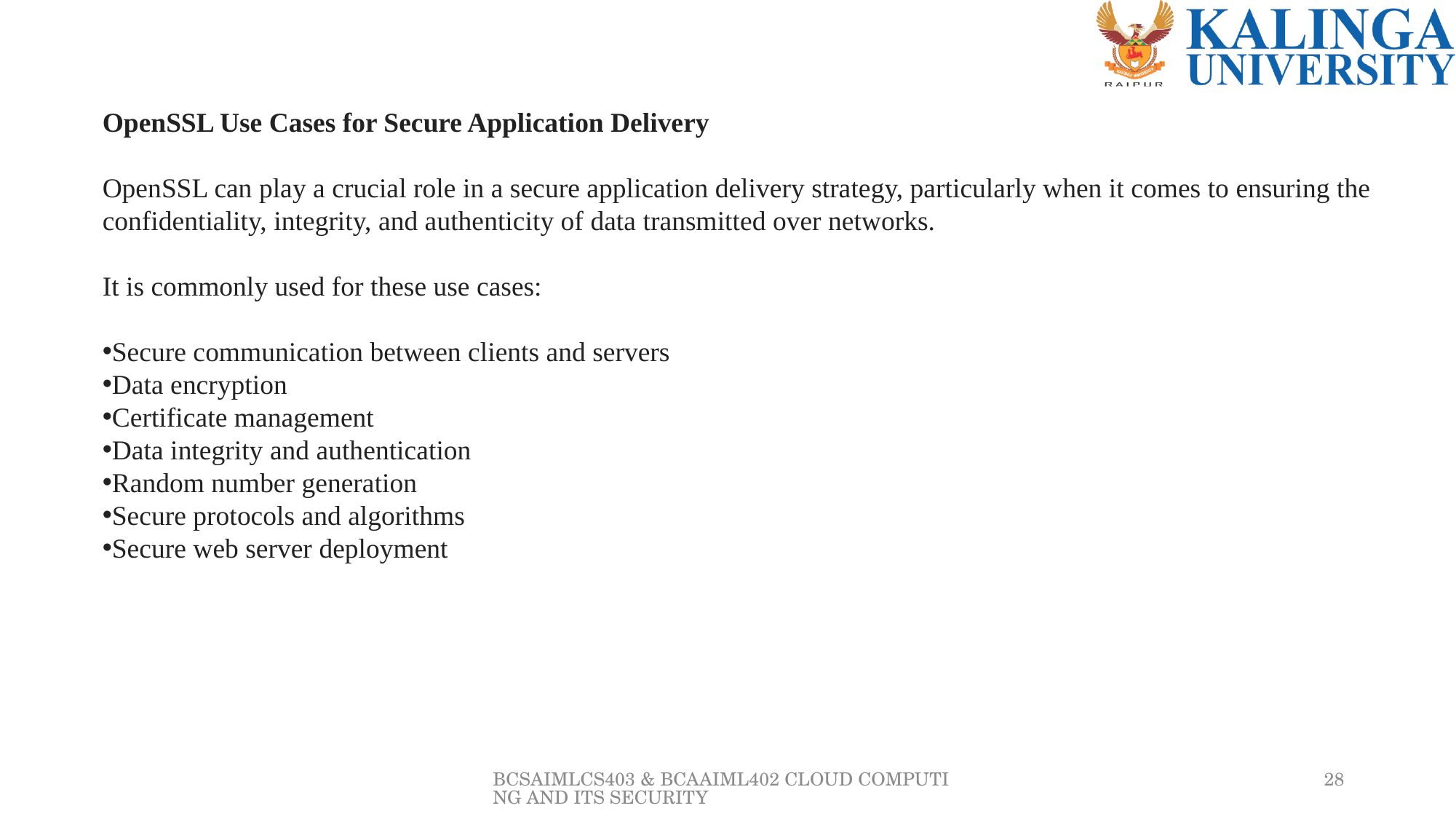

OpenSSL Use Cases for Secure Application Delivery

OpenSSL can play a crucial role in a secure application delivery strategy, particularly when it comes to ensuring the confidentiality, integrity, and authenticity of data transmitted over networks.

It is commonly used for these use cases:

Secure communication between clients and servers
Data encryption
Certificate management
Data integrity and authentication
Random number generation
Secure protocols and algorithms
Secure web server deployment
BCSAIMLCS403 & BCAAIML402 CLOUD COMPUTING AND ITS SECURITY
28